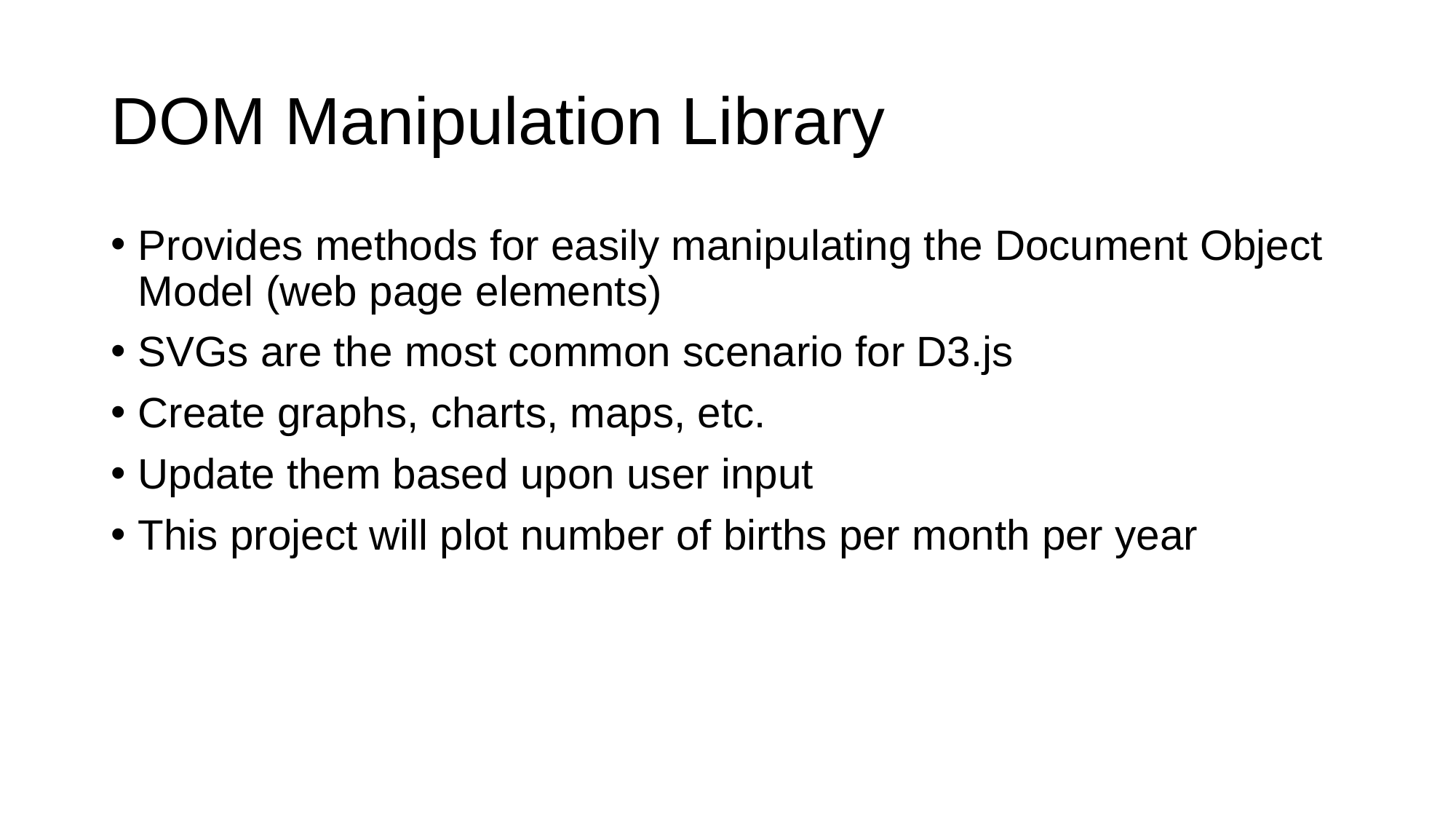

# DOM Manipulation Library
Provides methods for easily manipulating the Document Object Model (web page elements)
SVGs are the most common scenario for D3.js
Create graphs, charts, maps, etc.
Update them based upon user input
This project will plot number of births per month per year